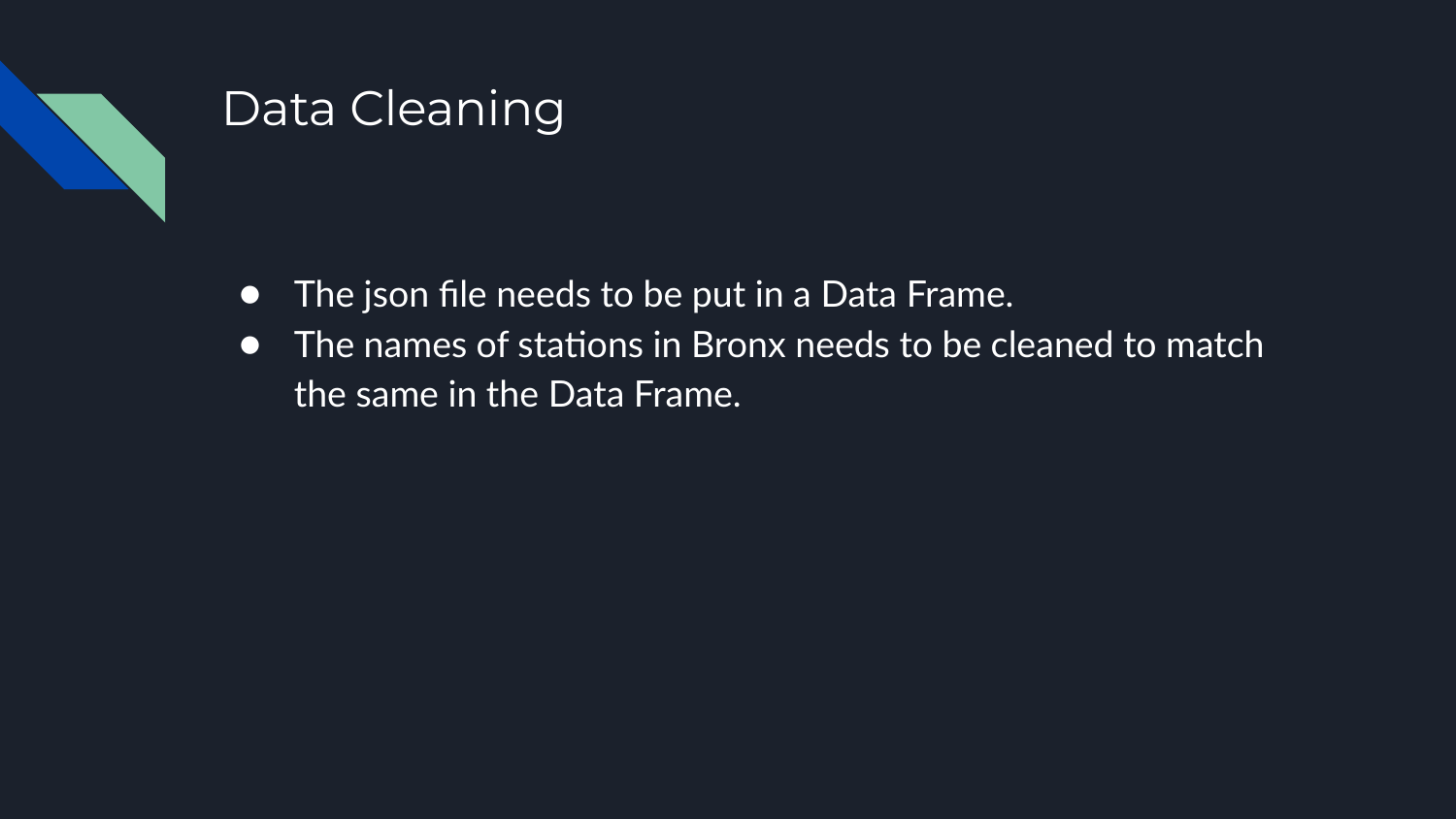

# Data Cleaning
The json file needs to be put in a Data Frame.
The names of stations in Bronx needs to be cleaned to match the same in the Data Frame.